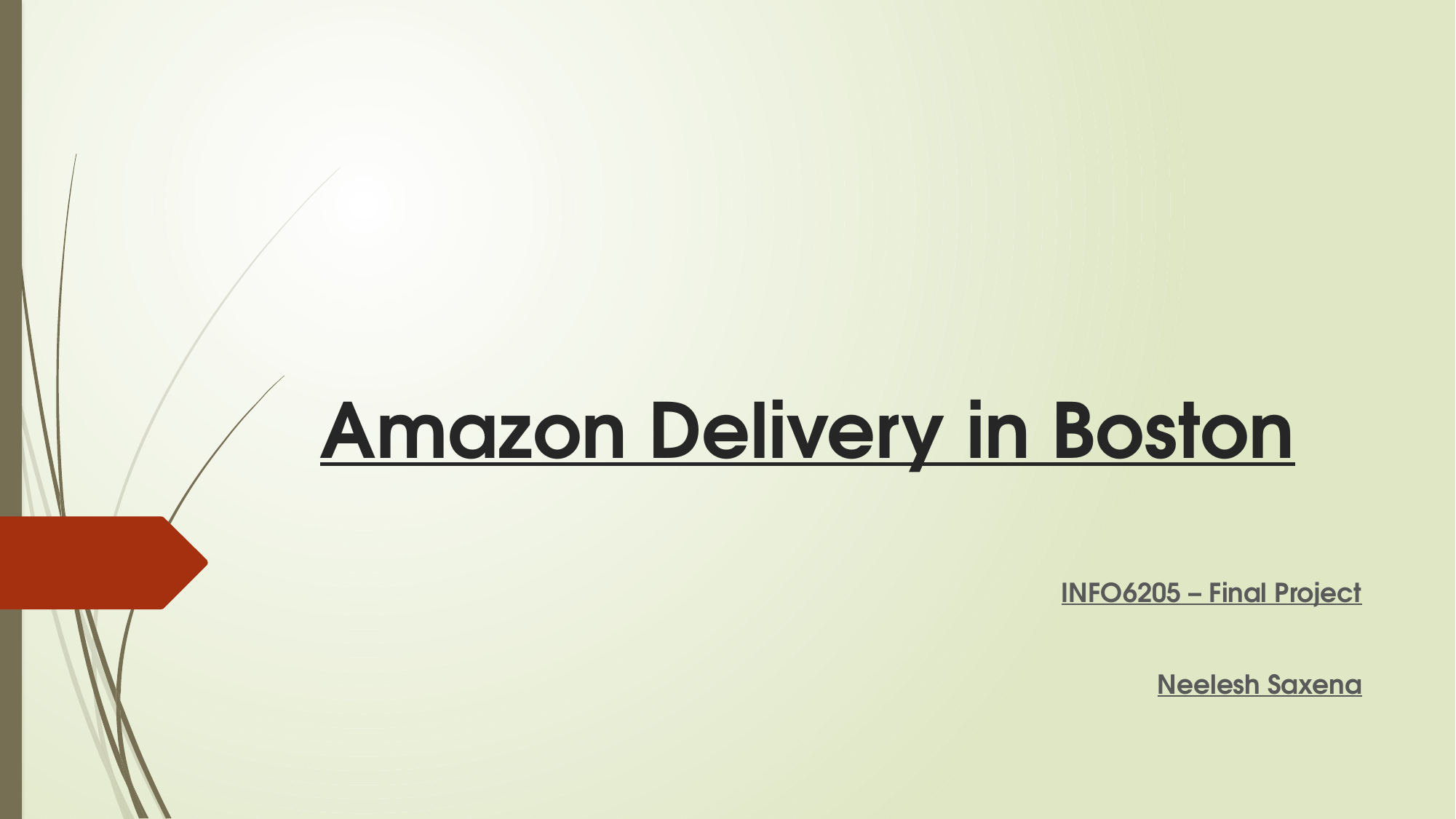

# Amazon Delivery in Boston
INFO6205 – Final Project

Neelesh Saxena